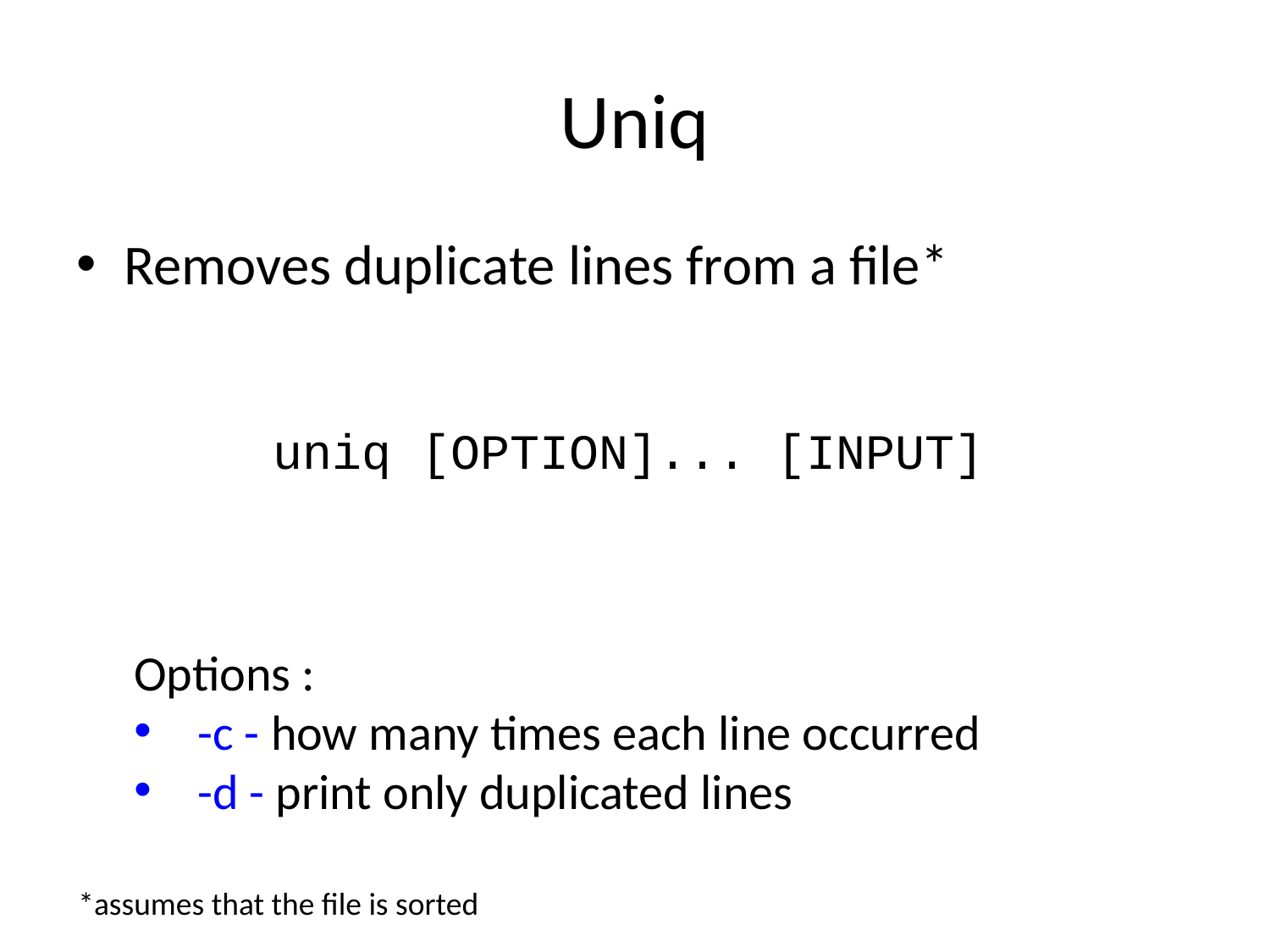

# Uniq
Removes duplicate lines from a file*
uniq [OPTION]... [INPUT]
Options :
-c - how many times each line occurred
-d - print only duplicated lines
*assumes that the file is sorted